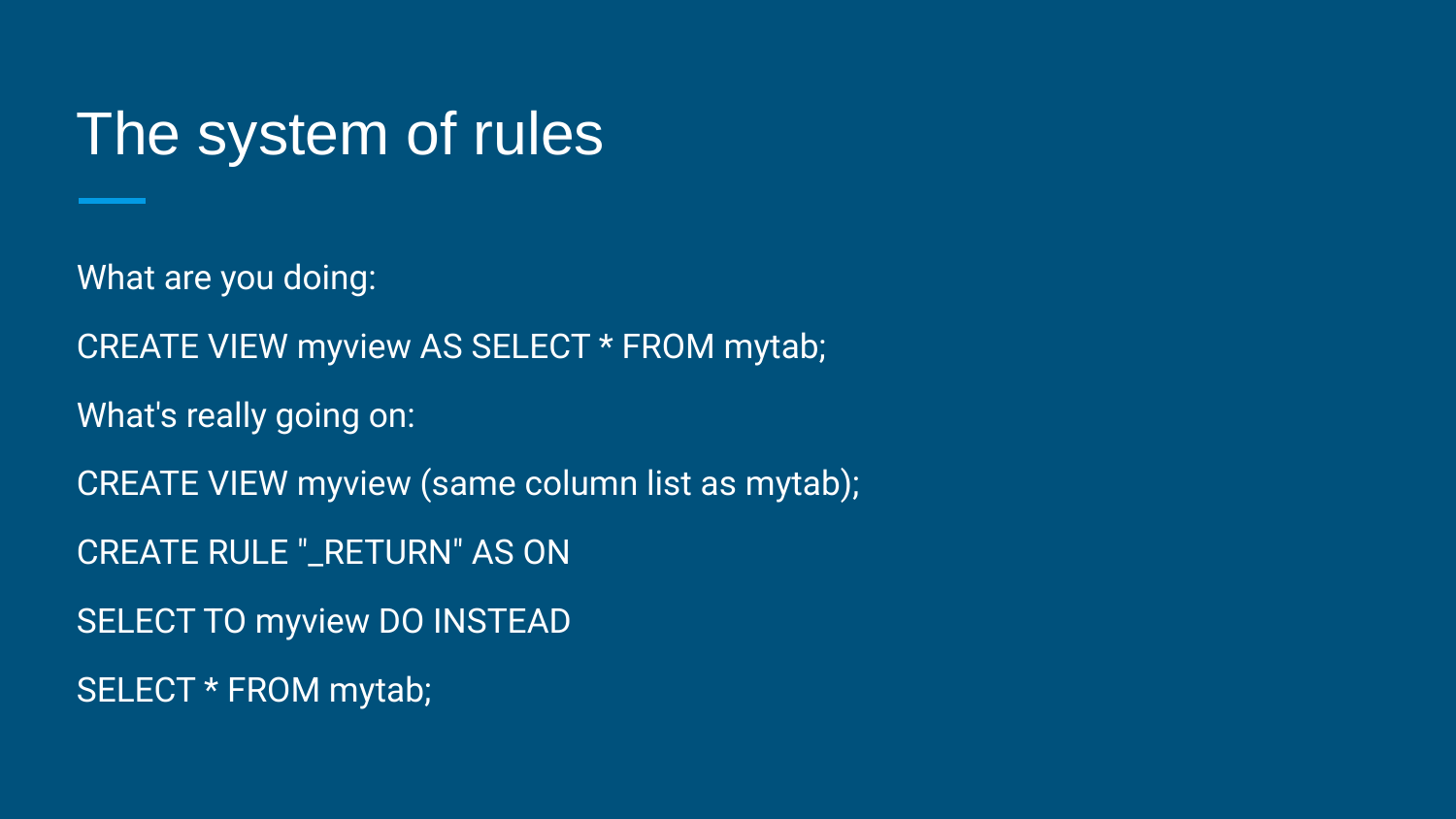

# The system of rules
What are you doing:
CREATE VIEW myview AS SELECT * FROM mytab;
What's really going on:
CREATE VIEW myview (same column list as mytab);
CREATE RULE "_RETURN" AS ON
SELECT TO myview DO INSTEAD
SELECT * FROM mytab;